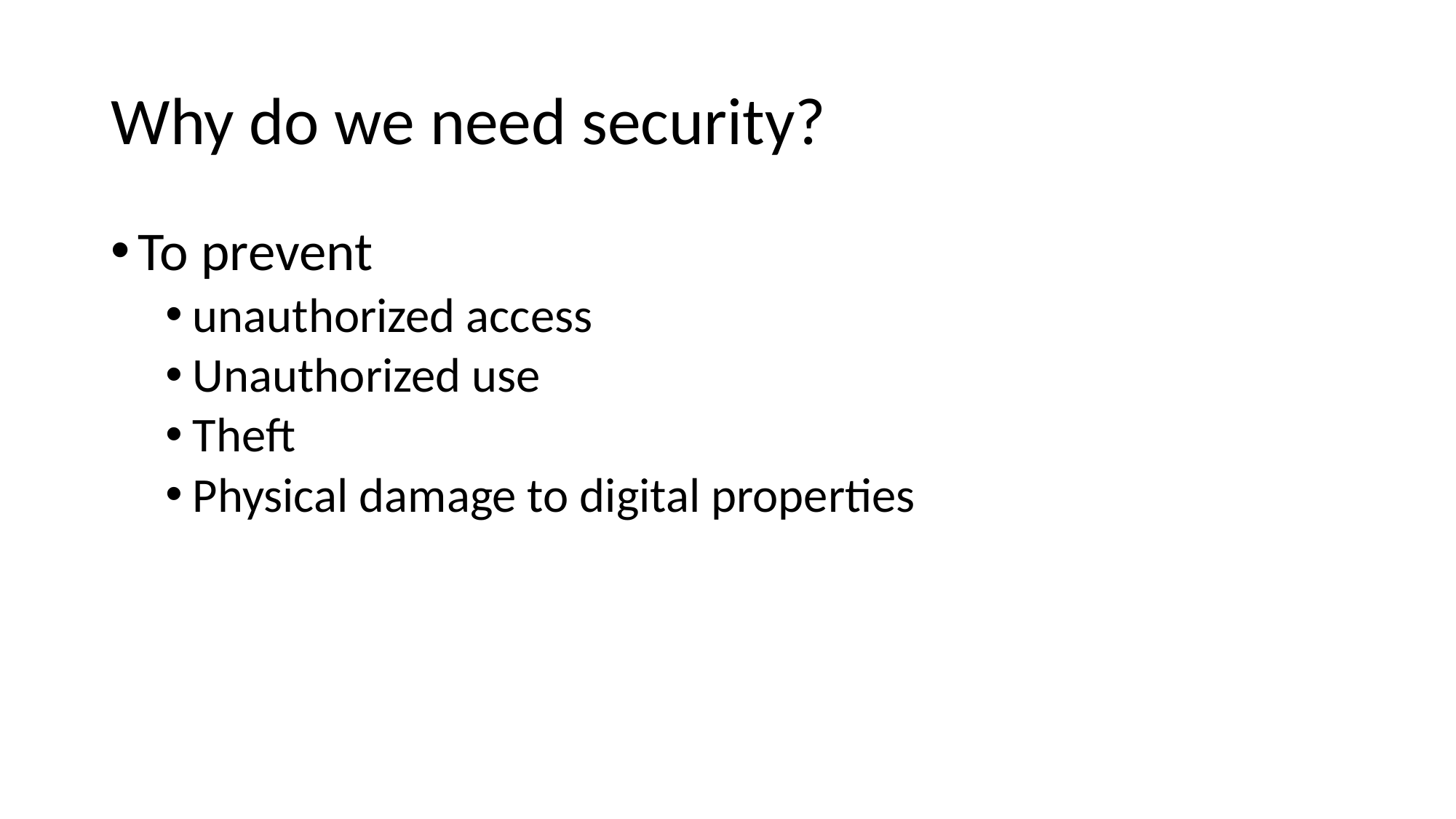

# Why do we need security?
To prevent
unauthorized access
Unauthorized use
Theft
Physical damage to digital properties